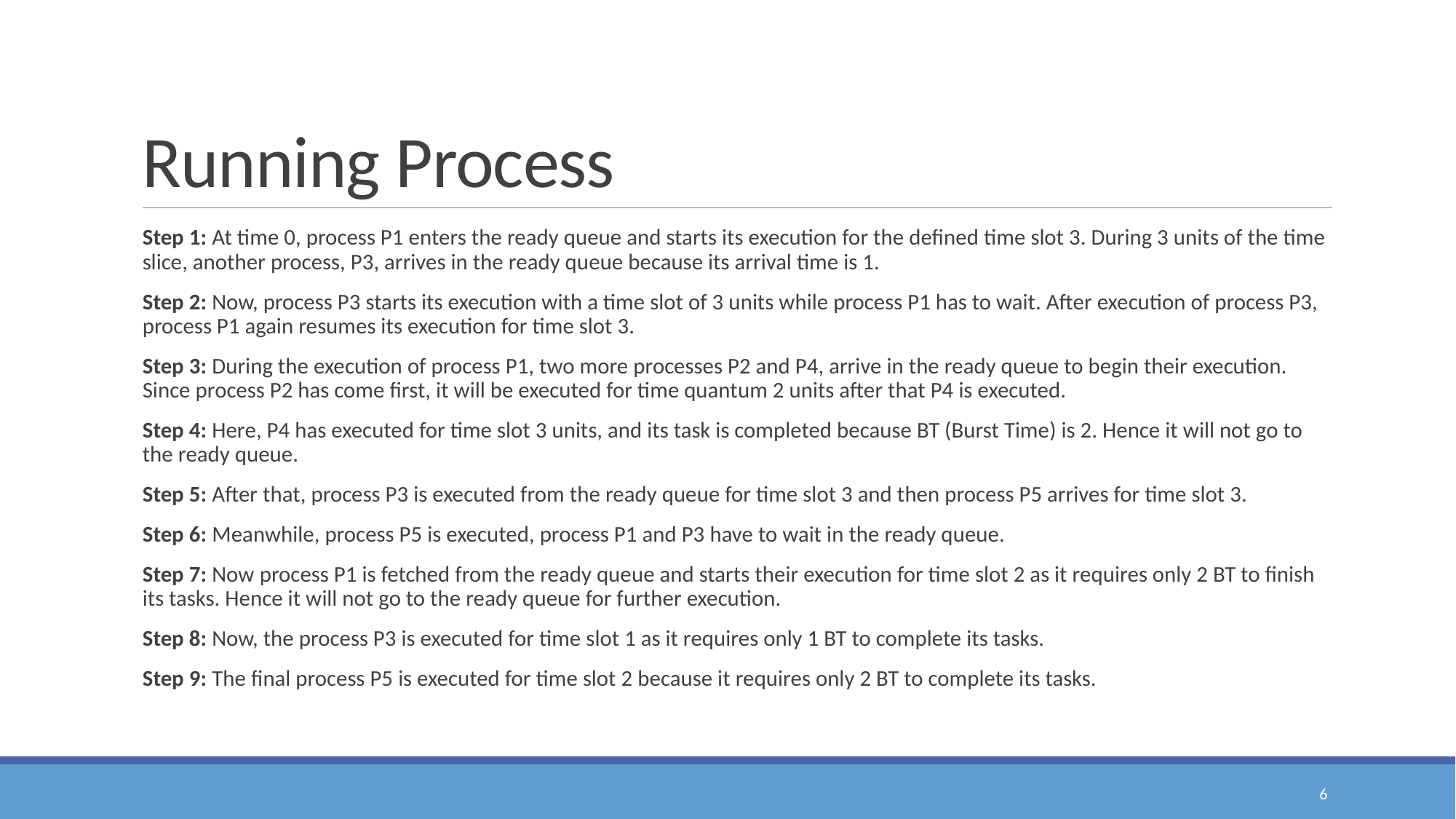

# Running Process
Step 1: At time 0, process P1 enters the ready queue and starts its execution for the defined time slot 3. During 3 units of the time slice, another process, P3, arrives in the ready queue because its arrival time is 1.
Step 2: Now, process P3 starts its execution with a time slot of 3 units while process P1 has to wait. After execution of process P3, process P1 again resumes its execution for time slot 3.
Step 3: During the execution of process P1, two more processes P2 and P4, arrive in the ready queue to begin their execution. Since process P2 has come first, it will be executed for time quantum 2 units after that P4 is executed.
Step 4: Here, P4 has executed for time slot 3 units, and its task is completed because BT (Burst Time) is 2. Hence it will not go to the ready queue.
Step 5: After that, process P3 is executed from the ready queue for time slot 3 and then process P5 arrives for time slot 3.
Step 6: Meanwhile, process P5 is executed, process P1 and P3 have to wait in the ready queue.
Step 7: Now process P1 is fetched from the ready queue and starts their execution for time slot 2 as it requires only 2 BT to finish its tasks. Hence it will not go to the ready queue for further execution.
Step 8: Now, the process P3 is executed for time slot 1 as it requires only 1 BT to complete its tasks.
Step 9: The final process P5 is executed for time slot 2 because it requires only 2 BT to complete its tasks.

6